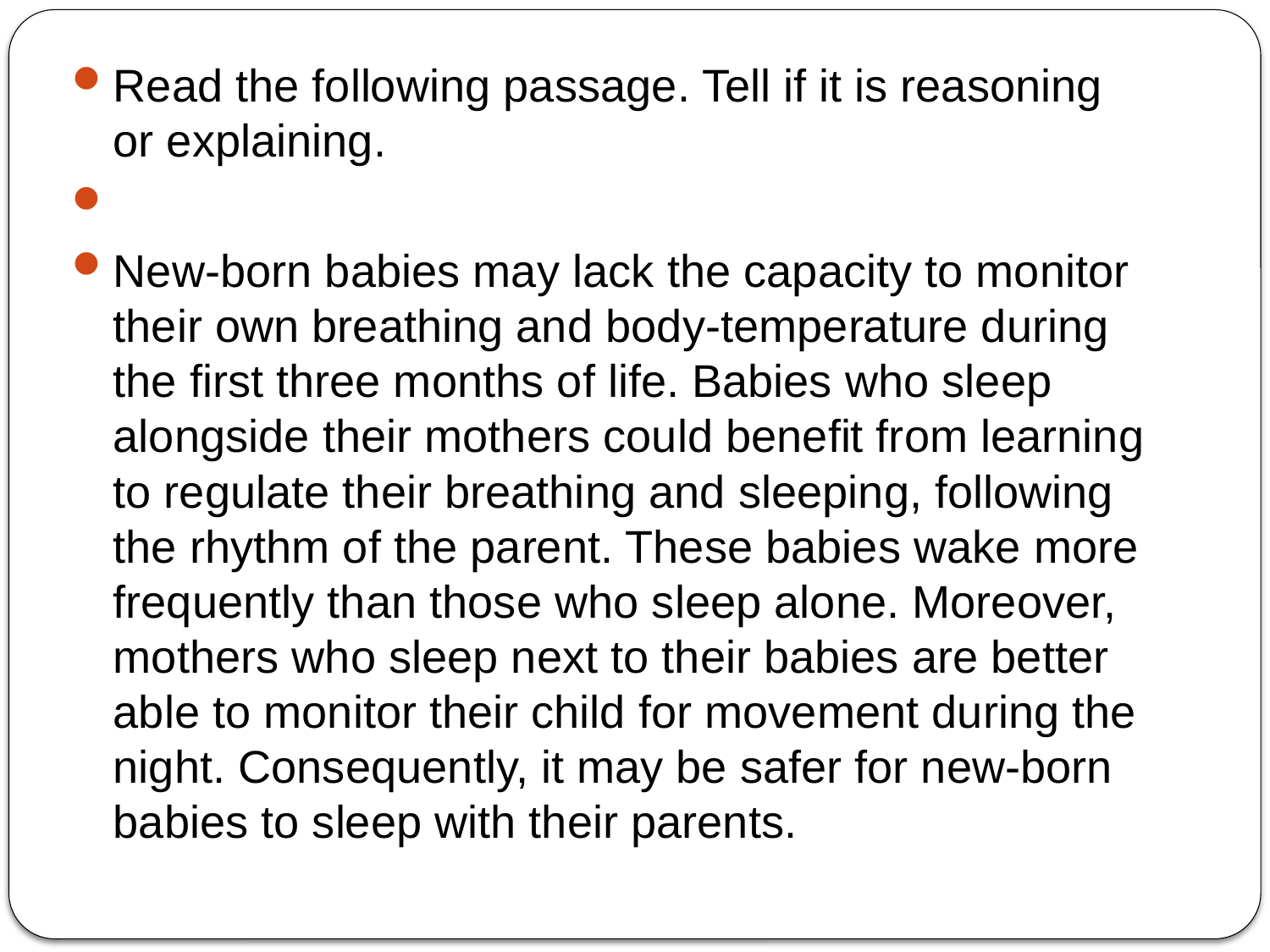

#
Read the following passage. Tell if it is reasoning or explaining.

New-born babies may lack the capacity to monitor their own breathing and body-temperature during the first three months of life. Babies who sleep alongside their mothers could benefit from learning to regulate their breathing and sleeping, following the rhythm of the parent. These babies wake more frequently than those who sleep alone. Moreover, mothers who sleep next to their babies are better able to monitor their child for movement during the night. Consequently, it may be safer for new-born babies to sleep with their parents.